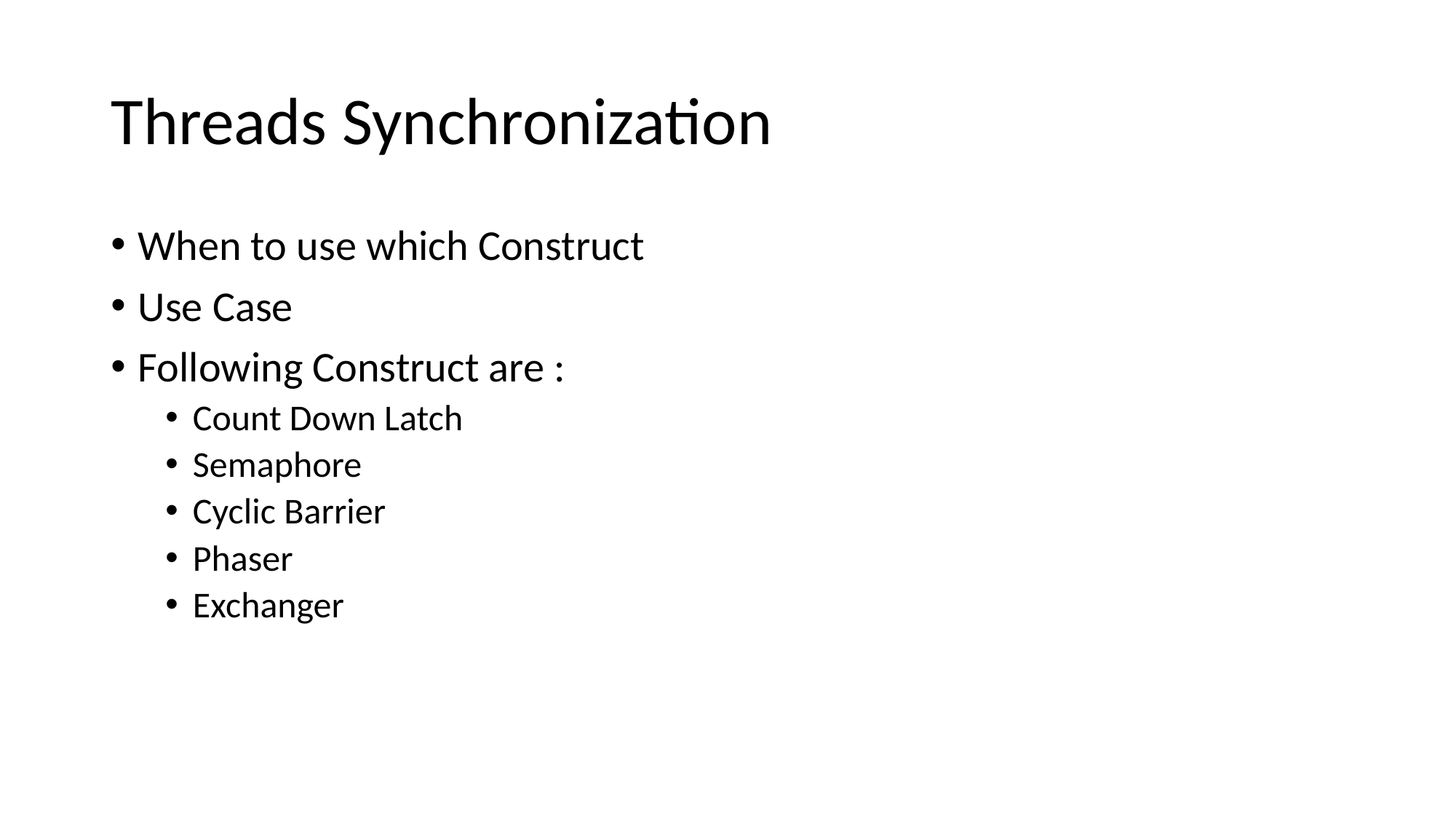

# Threads Synchronization
When to use which Construct
Use Case
Following Construct are :
Count Down Latch
Semaphore
Cyclic Barrier
Phaser
Exchanger